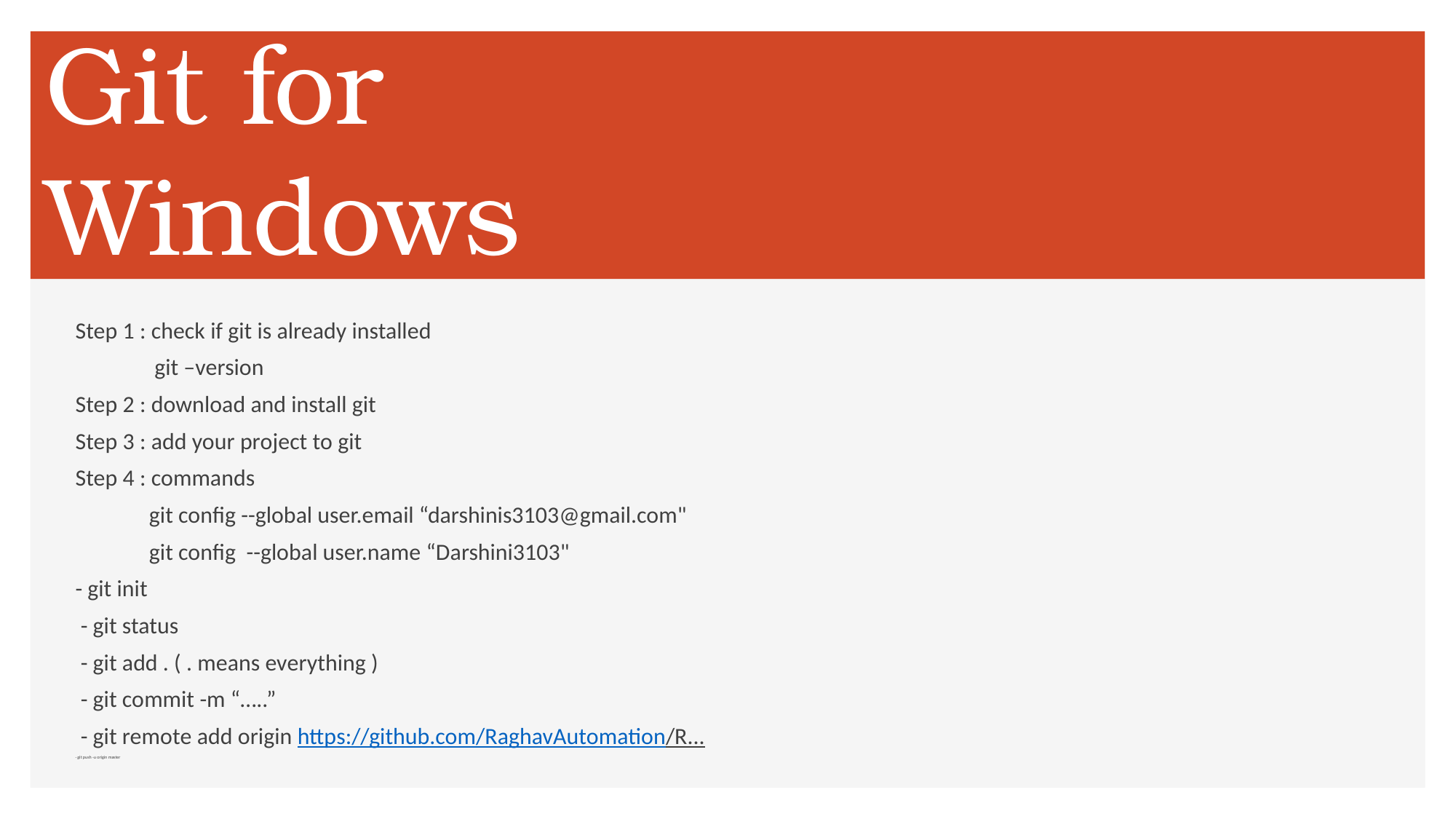

# Git for Windows
Step 1 : check if git is already installed
               git –version
Step 2 : download and install git
Step 3 : add your project to git
Step 4 : commands
              git config --global user.email “darshinis3103@gmail.com"
              git config  --global user.name “Darshini3103"
- git init
 - git status
 - git add . ( . means everything )
 - git commit -m “…..”
 - git remote add origin https://github.com/RaghavAutomation/R...
- git push -u origin master